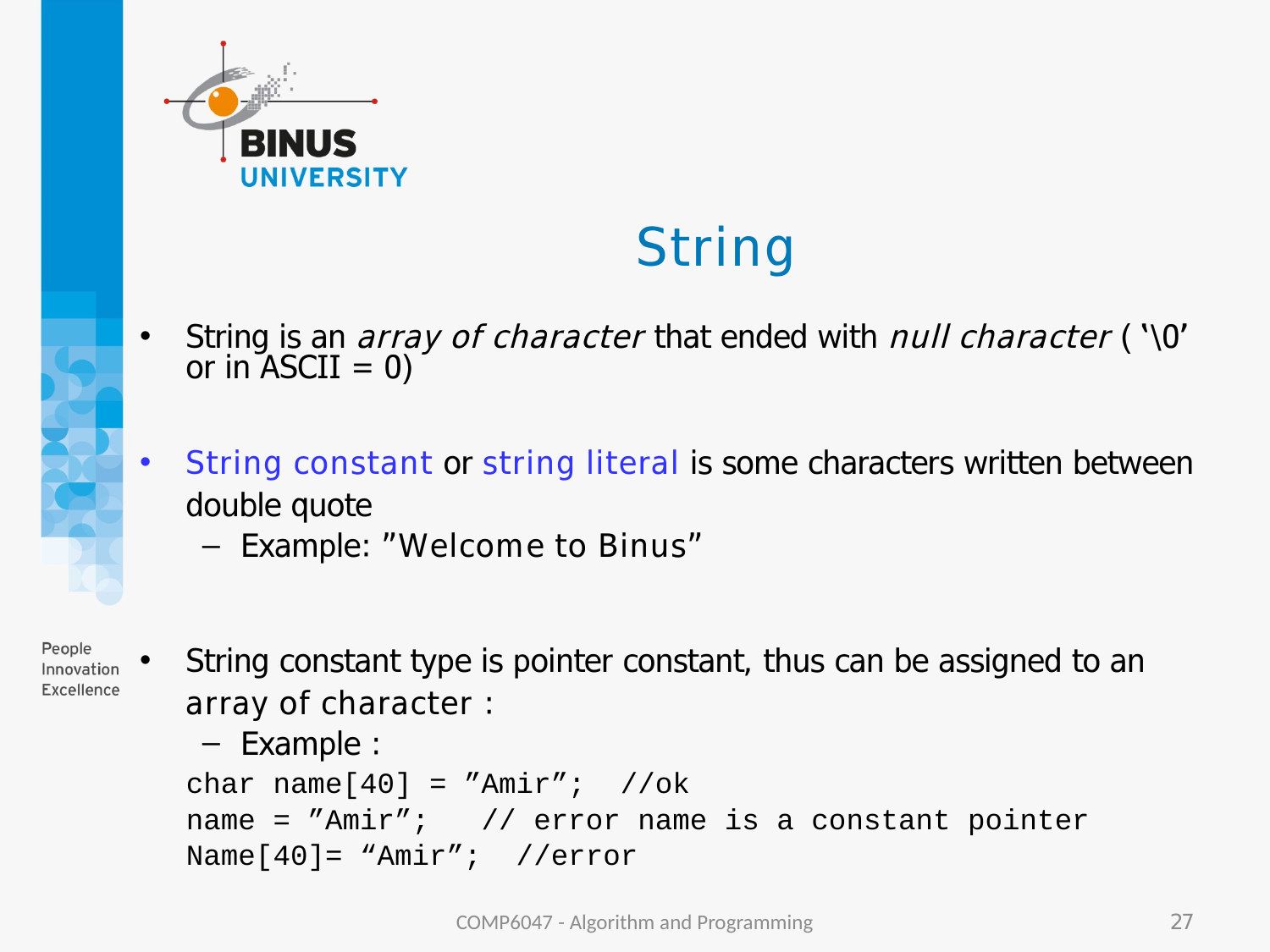

# String
String is an array of character that ended with null character ( ‘\0’ or in ASCII = 0)

String constant or string literal is some characters written between double quote
Example: ”Welcome to Binus”

String constant type is pointer constant, thus can be assigned to an array of character :
Example :
		char name[40] = ”Amir”;  //ok
		name = ”Amir”;   // error name is a constant pointer
		Name[40]= “Amir”;  //error
COMP6047 - Algorithm and Programming
27